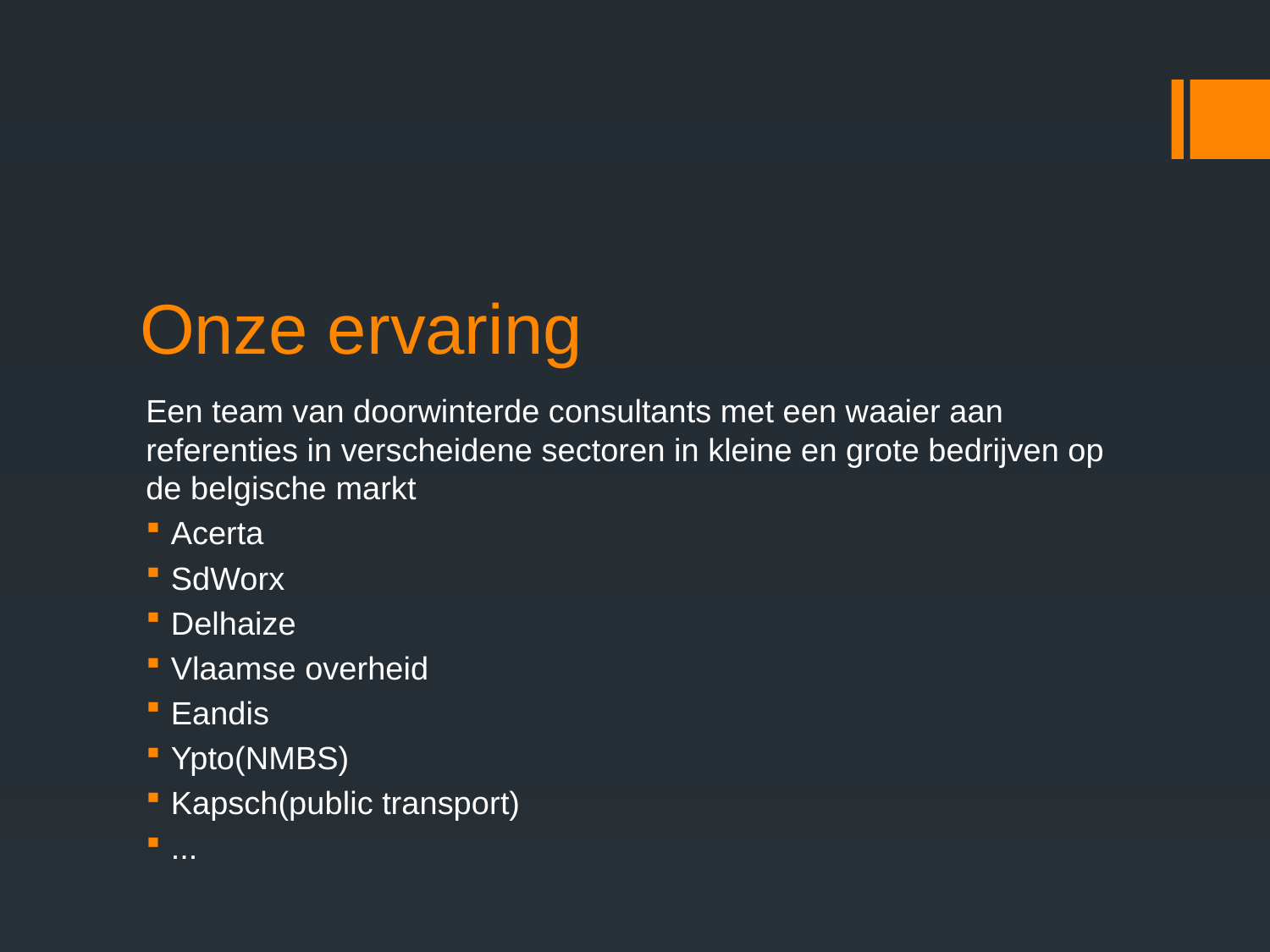

# Onze ervaring
Een team van doorwinterde consultants met een waaier aan referenties in verscheidene sectoren in kleine en grote bedrijven op de belgische markt
Acerta
SdWorx
Delhaize
Vlaamse overheid
Eandis
Ypto(NMBS)
Kapsch(public transport)
...